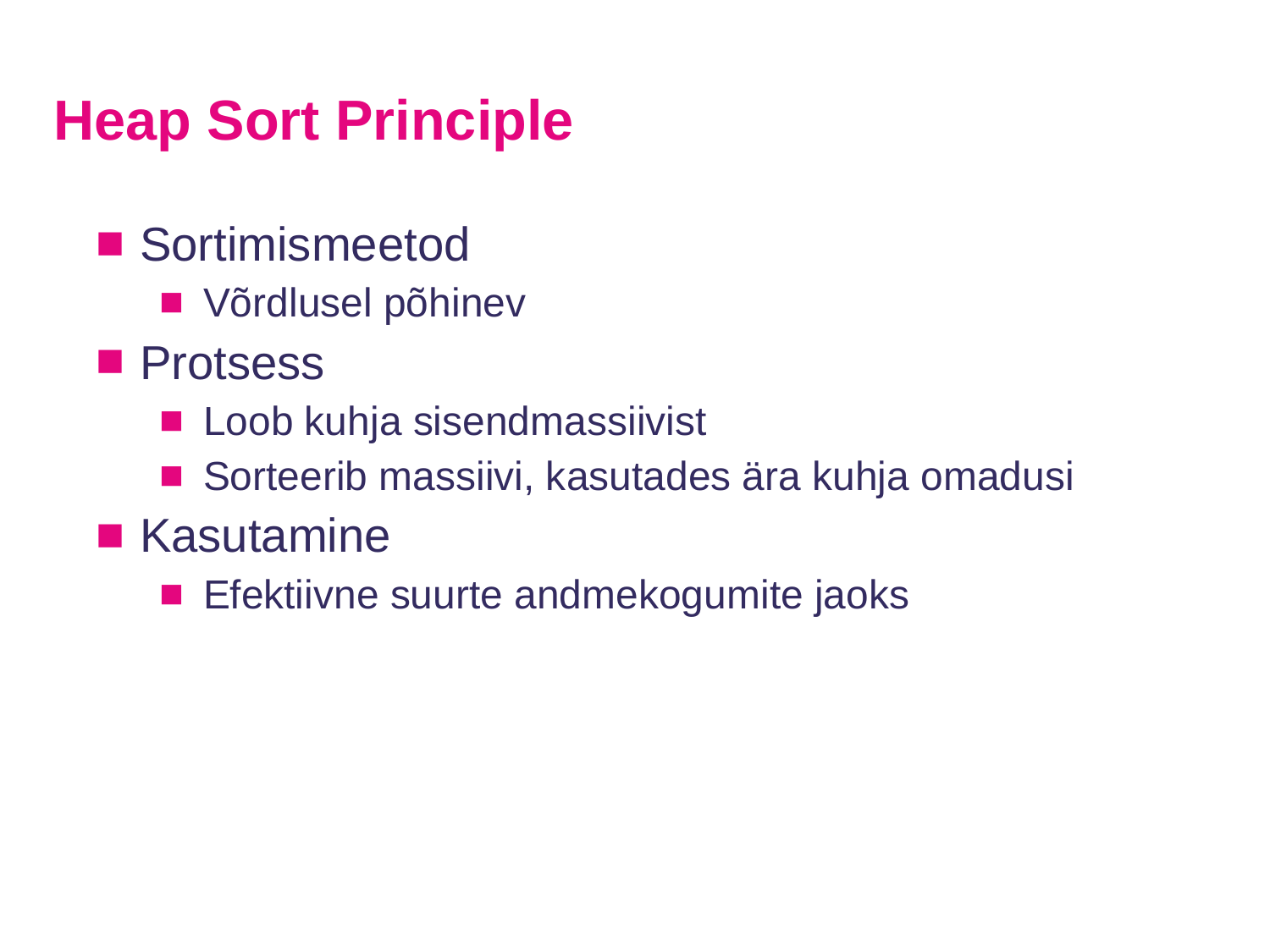

# Heap Sort Principle
Sortimismeetod
Võrdlusel põhinev
Protsess
Loob kuhja sisendmassiivist
Sorteerib massiivi, kasutades ära kuhja omadusi
Kasutamine
Efektiivne suurte andmekogumite jaoks